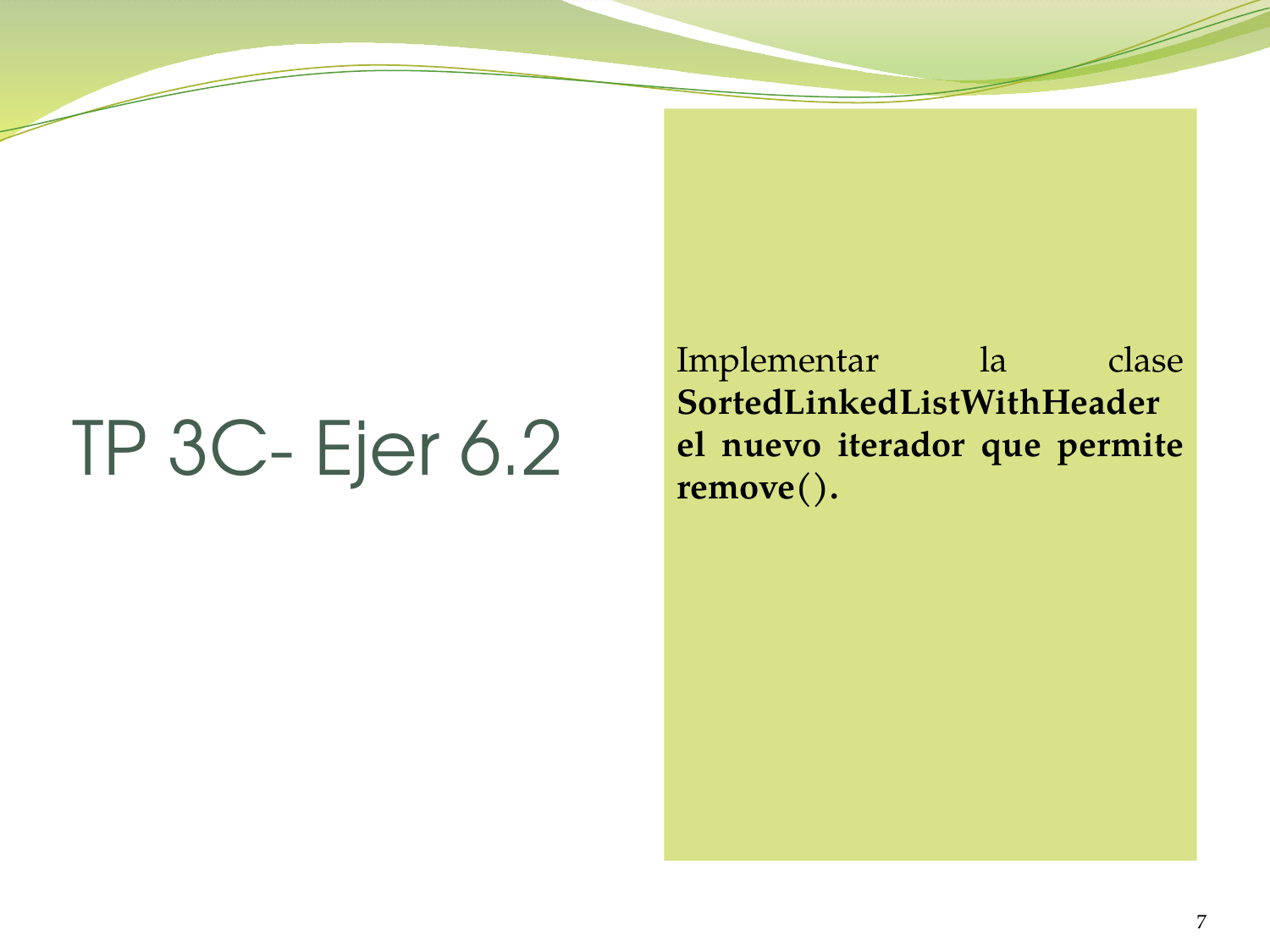

Implementar la clase SortedLinkedListWithHeader el nuevo iterador que permite remove().

# TP 3C- Ejer 6.2

7